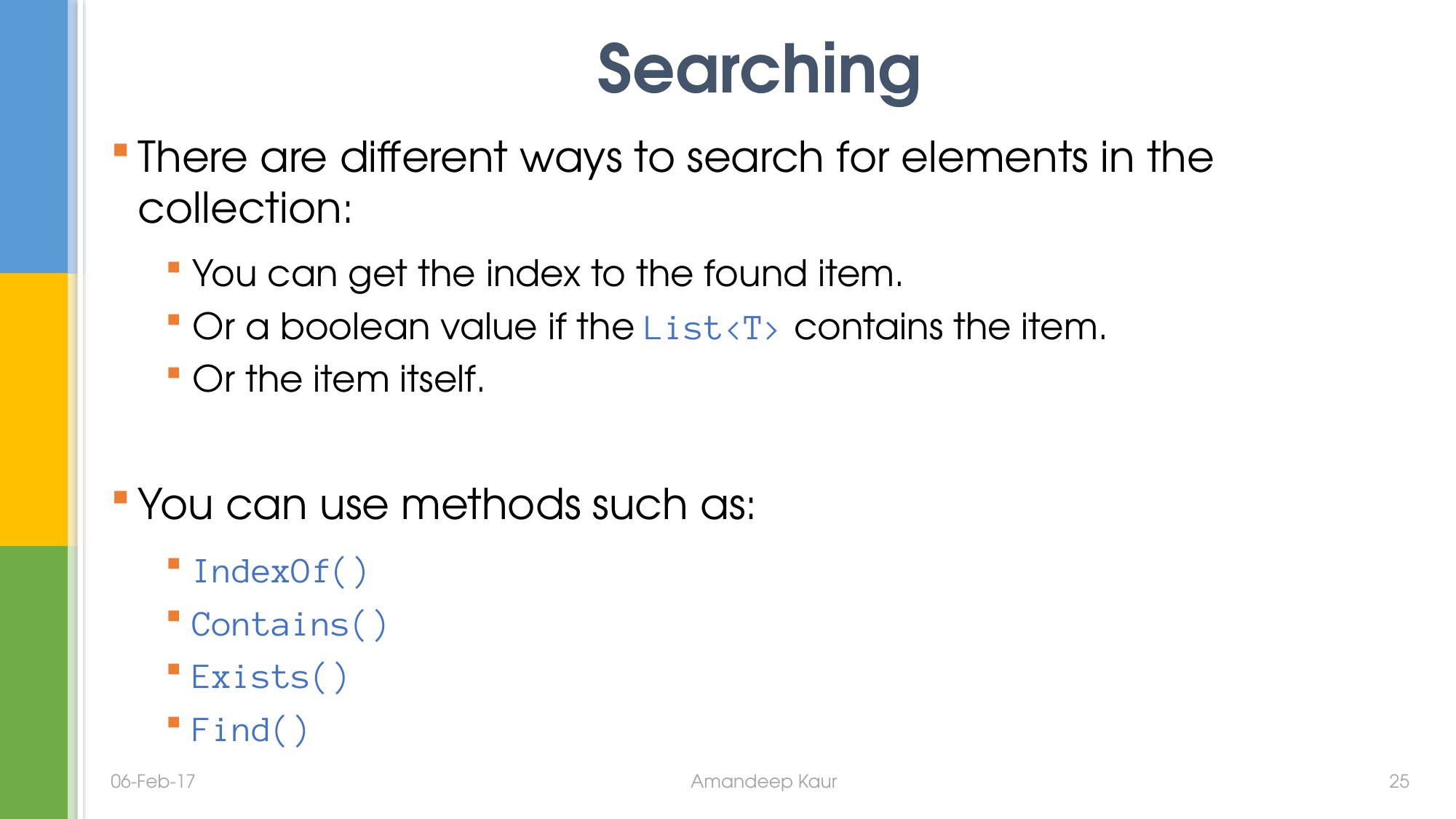

# Searching
There are different ways to search for elements in the collection:
You can get the index to the found item.
Or a boolean value if the List<T> contains the item.
Or the item itself.

You can use methods such as:
IndexOf()
Contains()
Exists()
Find()
25
06-Feb-17
Amandeep Kaur